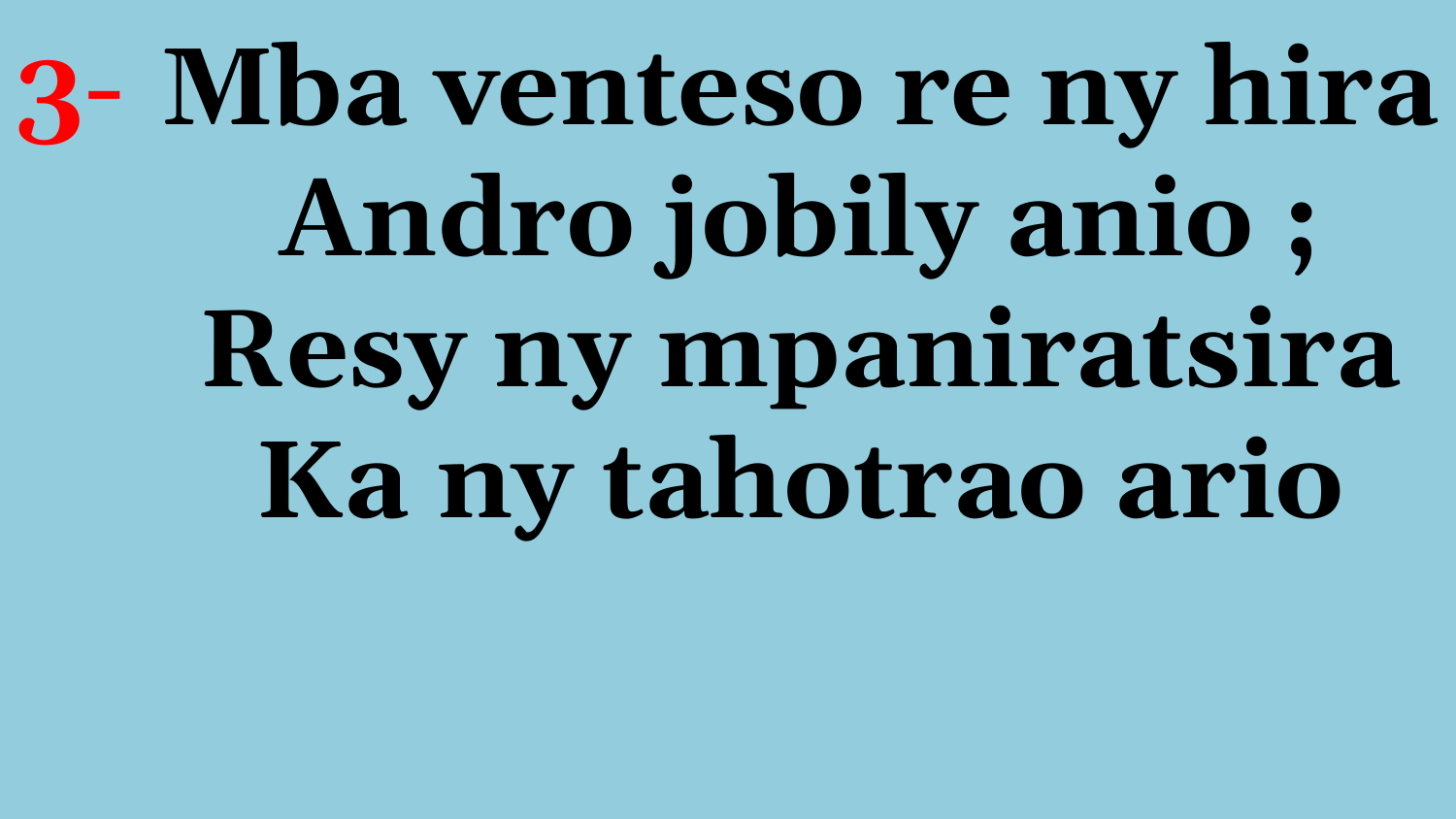

# 3-	Mba venteso re ny hira Andro jobily anio ; Resy ny mpaniratsira Ka ny tahotrao ario